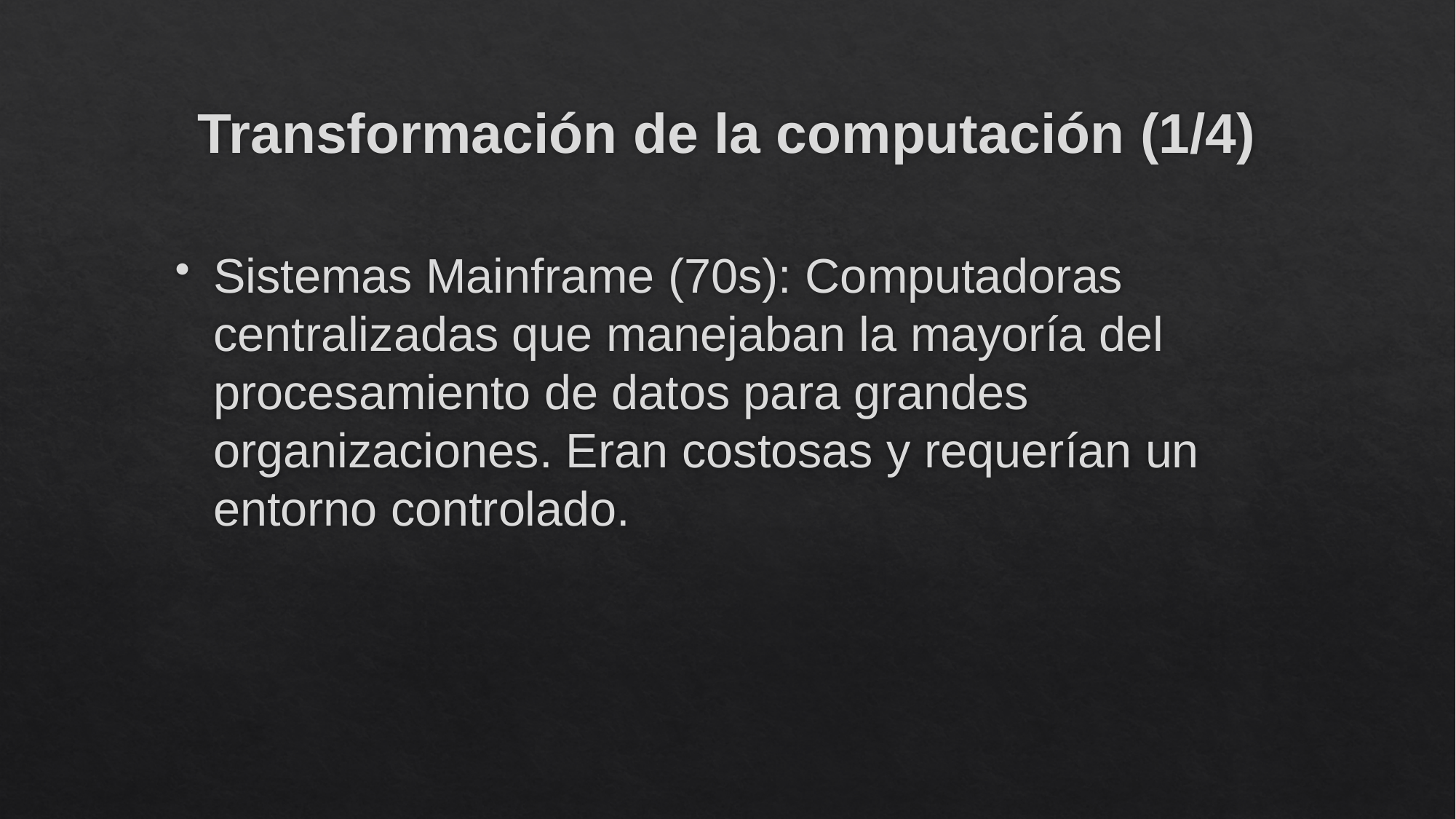

# Transformación de la computación (1/4)
Sistemas Mainframe (70s): Computadoras centralizadas que manejaban la mayoría del procesamiento de datos para grandes organizaciones. Eran costosas y requerían un entorno controlado.